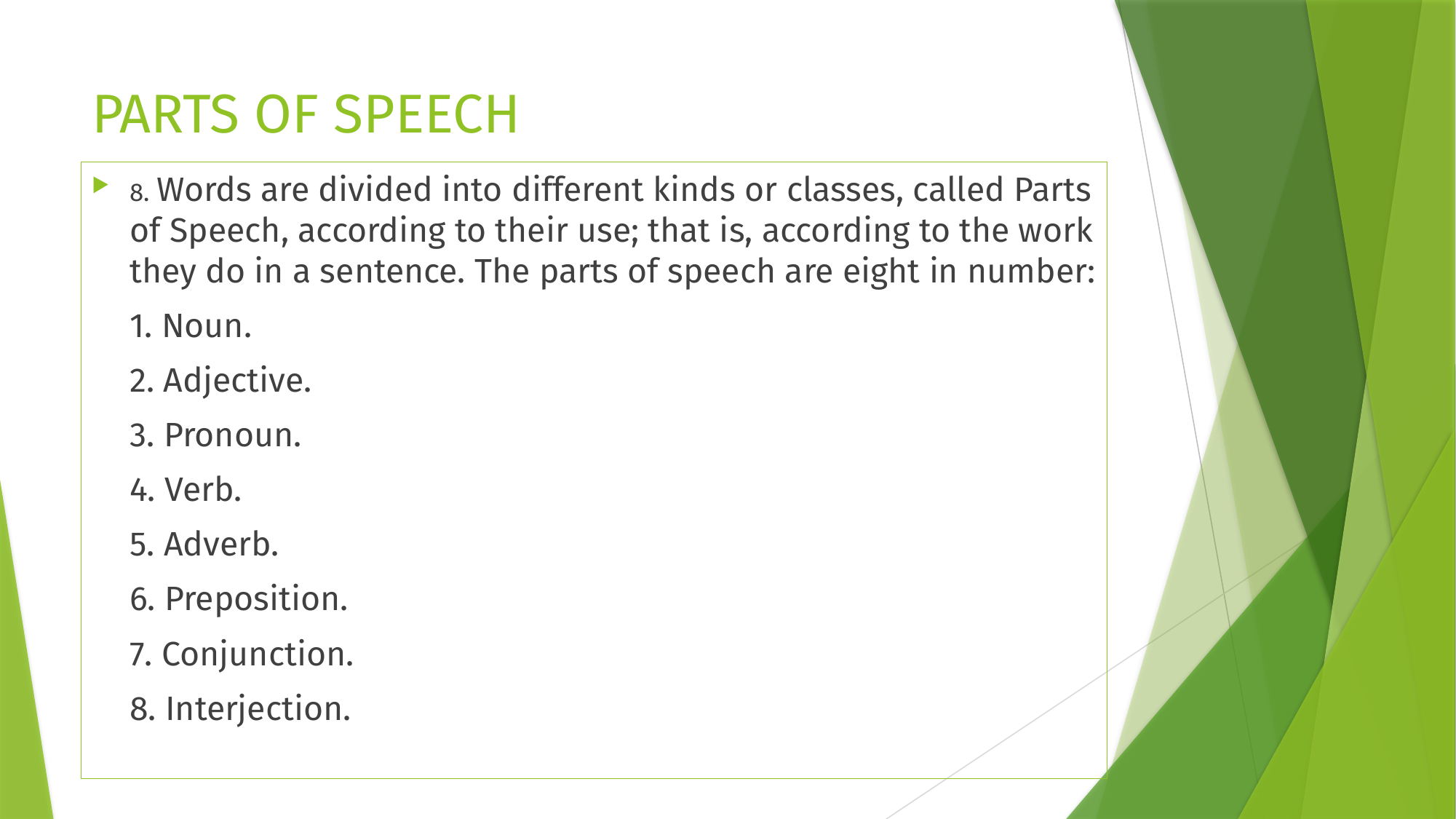

# PARTS OF SPEECH
8. Words are divided into different kinds or classes, called Parts of Speech, according to their use; that is, according to the work they do in a sentence. The parts of speech are eight in number:
	1. Noun.
	2. Adjective.
	3. Pronoun.
	4. Verb.
	5. Adverb.
	6. Preposition.
	7. Conjunction.
	8. Interjection.